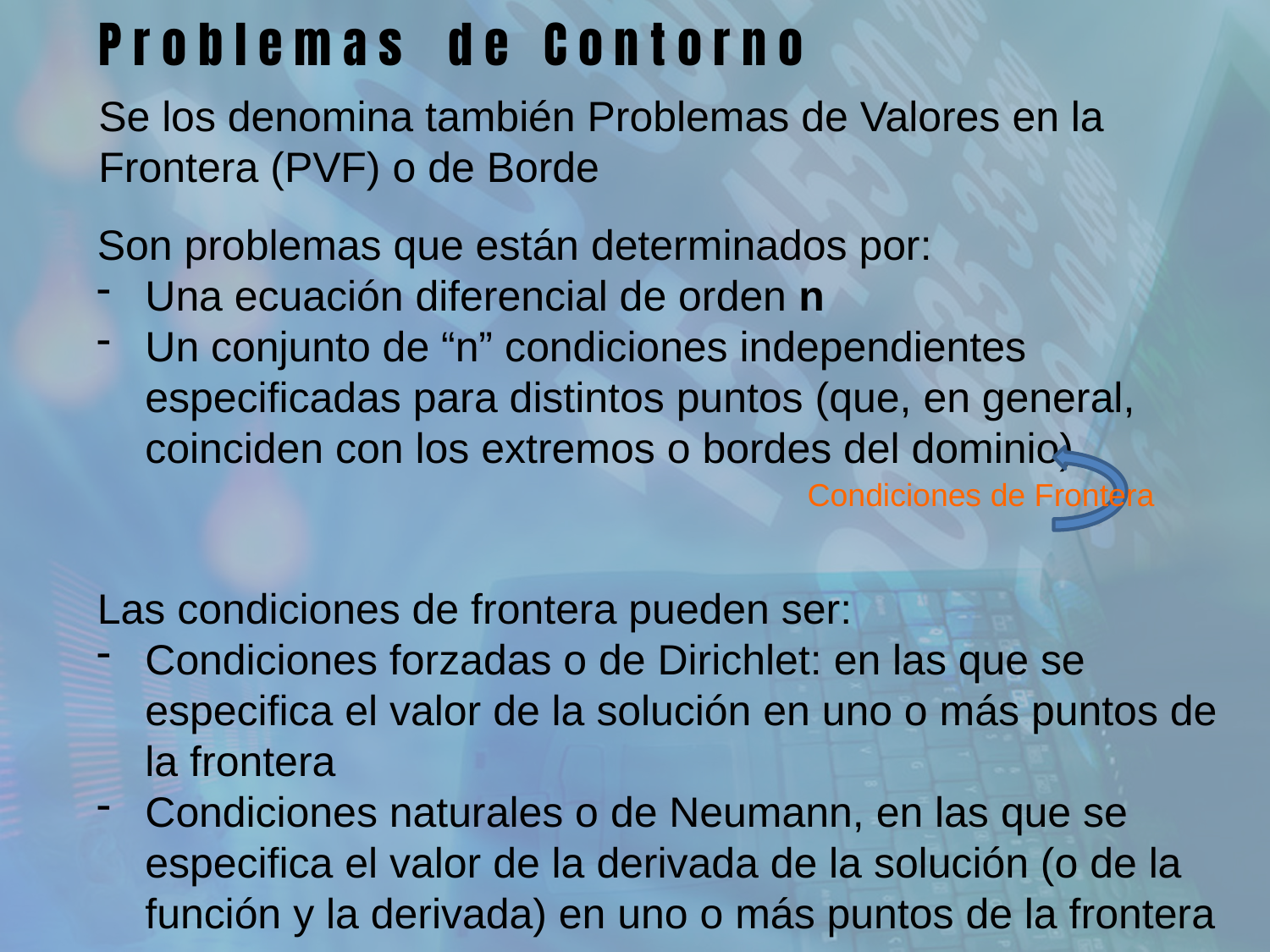

P r o b l e m a s    d e   C o n t o r n o
Se los denomina también Problemas de Valores en la Frontera (PVF) o de Borde
Son problemas que están determinados por:
Una ecuación diferencial de orden n
Un conjunto de “n” condiciones independientes especificadas para distintos puntos (que, en general, coinciden con los extremos o bordes del dominio)

Condiciones de Frontera
Las condiciones de frontera pueden ser:
Condiciones forzadas o de Dirichlet: en las que se especifica el valor de la solución en uno o más puntos de la frontera
Condiciones naturales o de Neumann, en las que se especifica el valor de la derivada de la solución (o de la función y la derivada) en uno o más puntos de la frontera